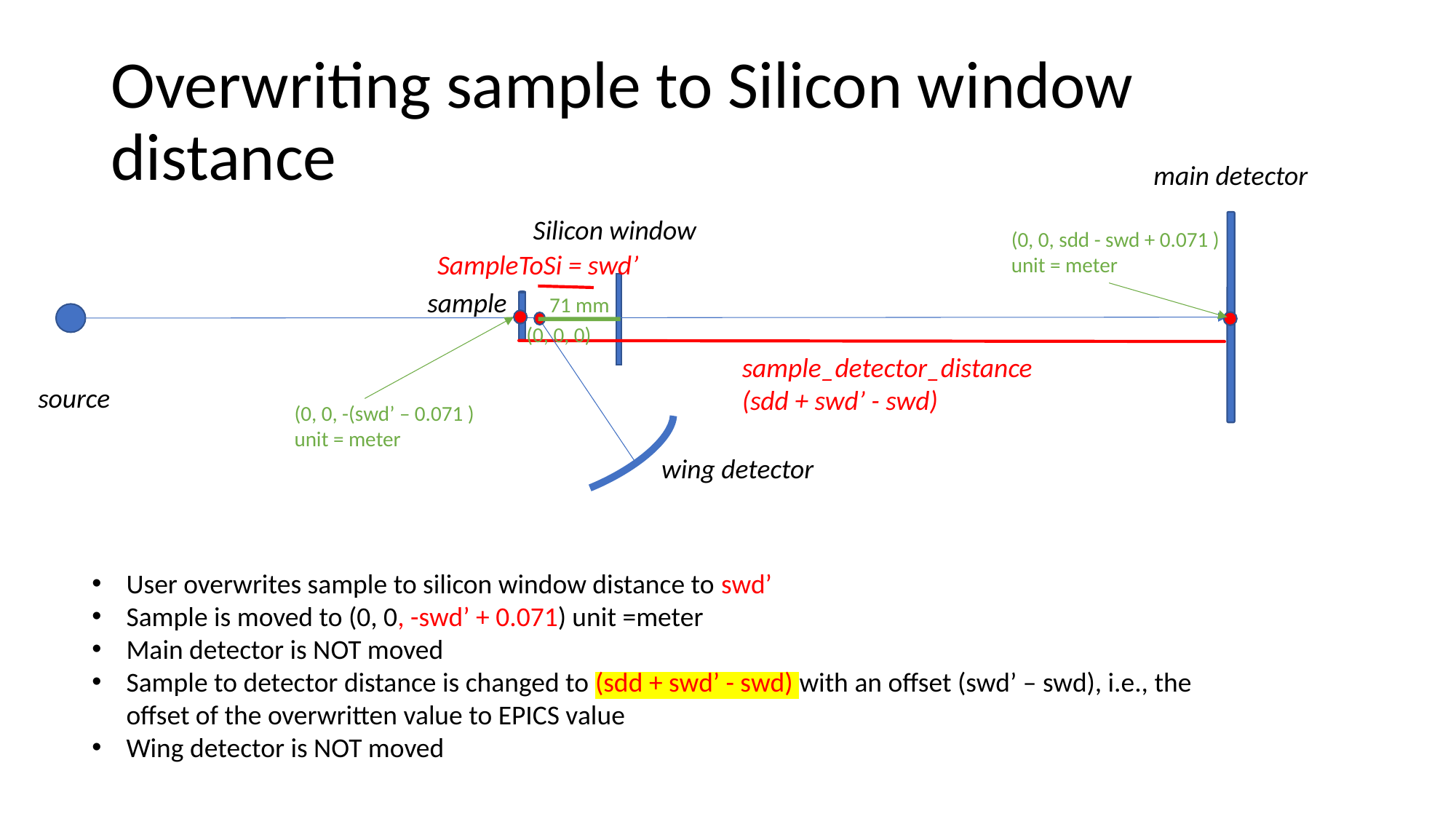

# Overwriting sample to Silicon window distance
main detector
Silicon window

(0, 0, sdd - swd + 0.071 )
unit = meter
SampleToSi = swd’

sample
71 mm

(0, 0, 0)
sample_detector_distance
(sdd + swd’ - swd)
source
(0, 0, -(swd’ – 0.071 )
unit = meter

  wing detector
User overwrites sample to silicon window distance to swd’
Sample is moved to (0, 0, -swd’ + 0.071) unit =meter
Main detector is NOT moved
Sample to detector distance is changed to (sdd + swd’ - swd) with an offset (swd’ – swd), i.e., the offset of the overwritten value to EPICS value
Wing detector is NOT moved